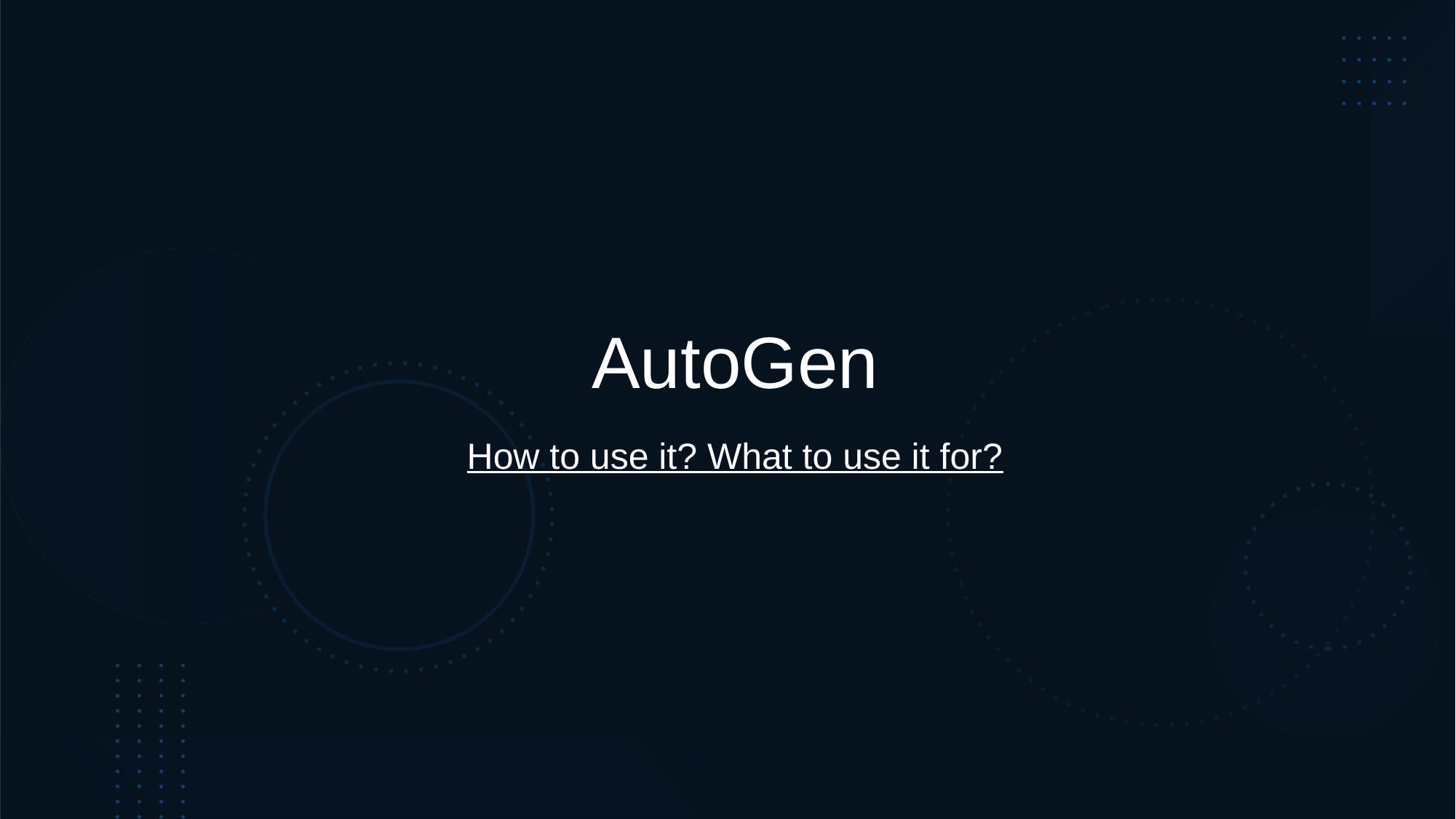

# AutoGen

How to use it? What to use it for?